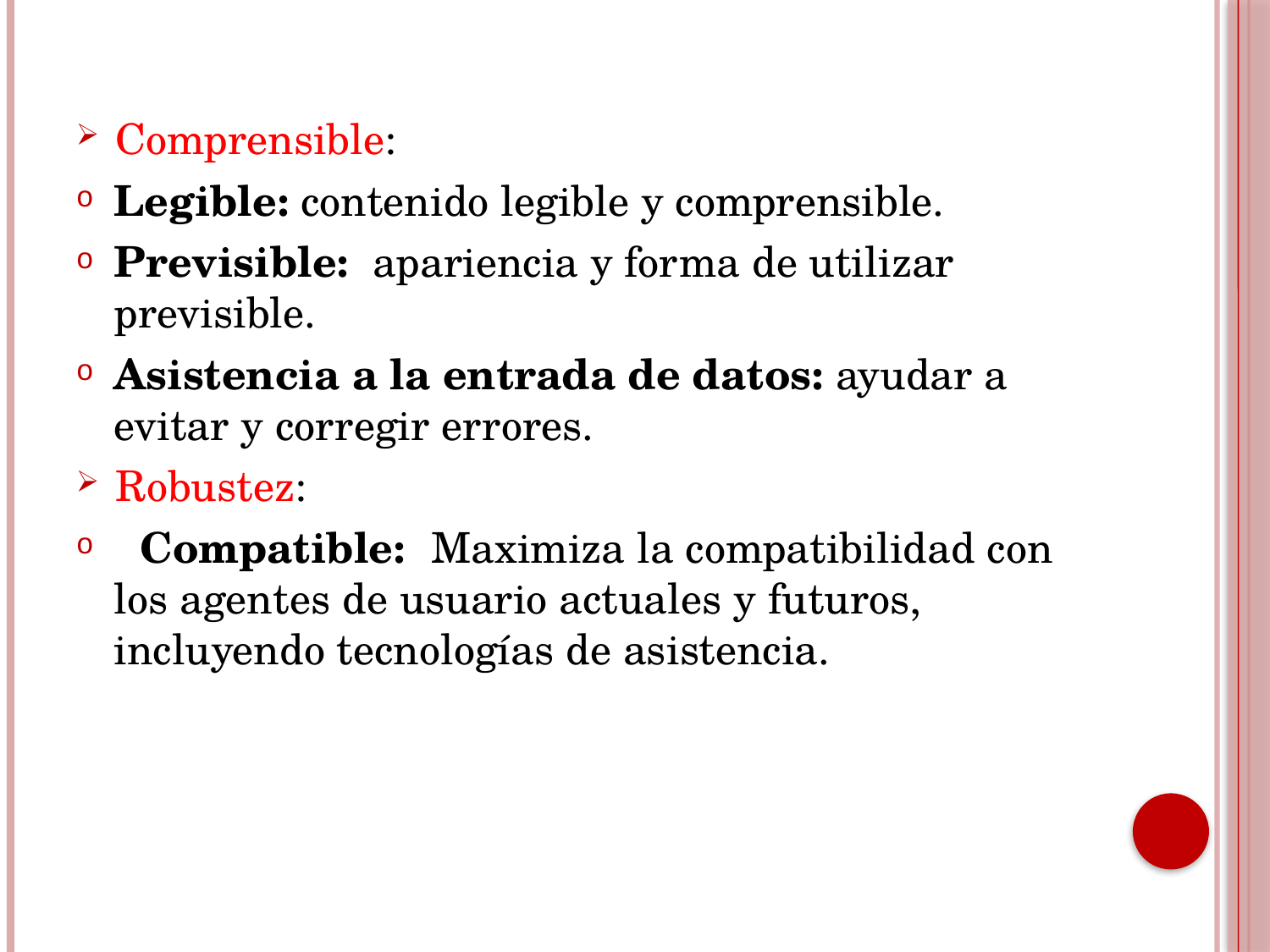

Comprensible:
Legible: contenido legible y comprensible.
Previsible:  apariencia y forma de utilizar previsible.
Asistencia a la entrada de datos: ayudar a evitar y corregir errores.
Robustez:
  Compatible:  Maximiza la compatibilidad con los agentes de usuario actuales y futuros, incluyendo tecnologías de asistencia.